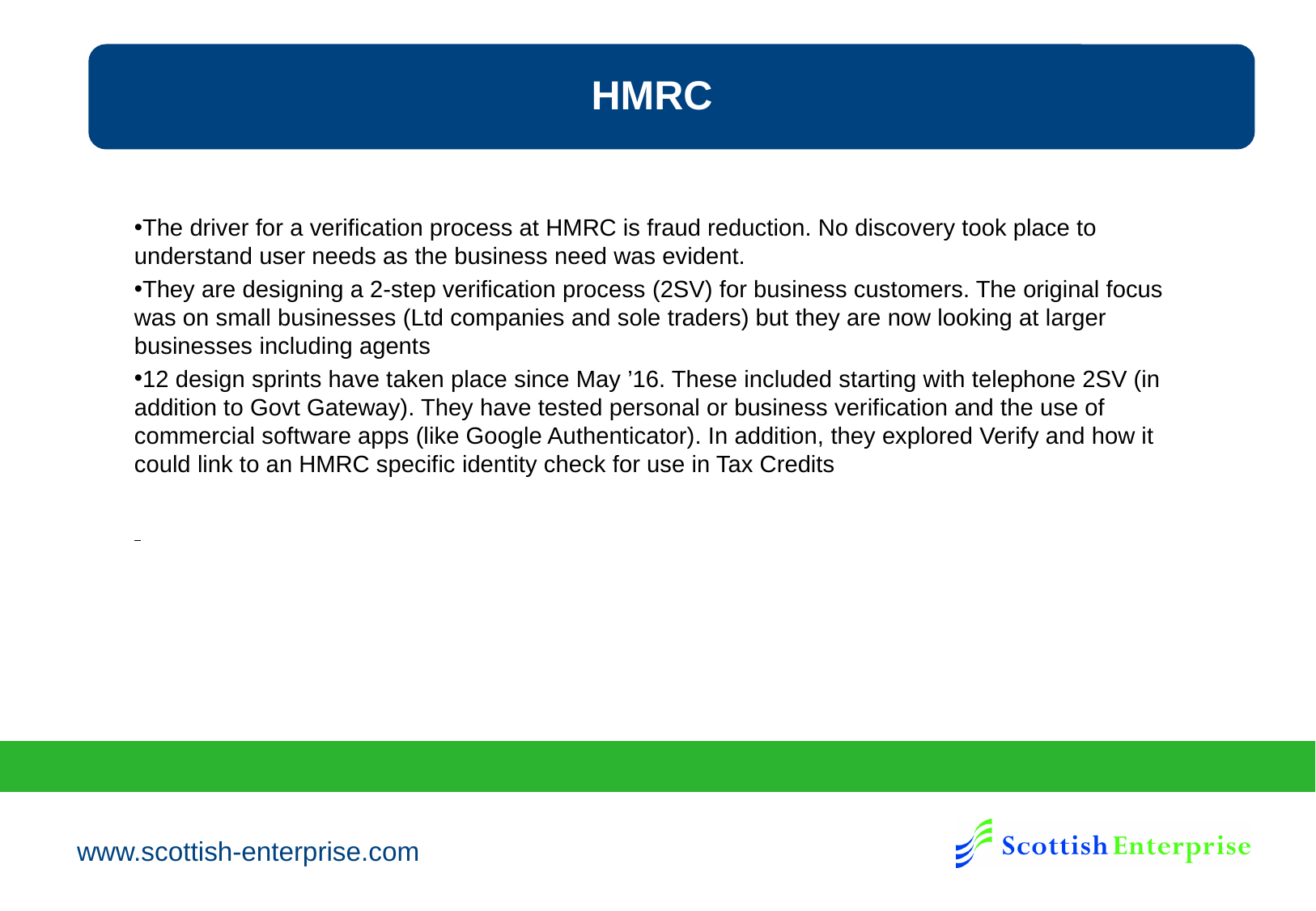

HMRC
The driver for a verification process at HMRC is fraud reduction. No discovery took place to understand user needs as the business need was evident.
They are designing a 2-step verification process (2SV) for business customers. The original focus was on small businesses (Ltd companies and sole traders) but they are now looking at larger businesses including agents
12 design sprints have taken place since May ’16. These included starting with telephone 2SV (in addition to Govt Gateway). They have tested personal or business verification and the use of commercial software apps (like Google Authenticator). In addition, they explored Verify and how it could link to an HMRC specific identity check for use in Tax Credits